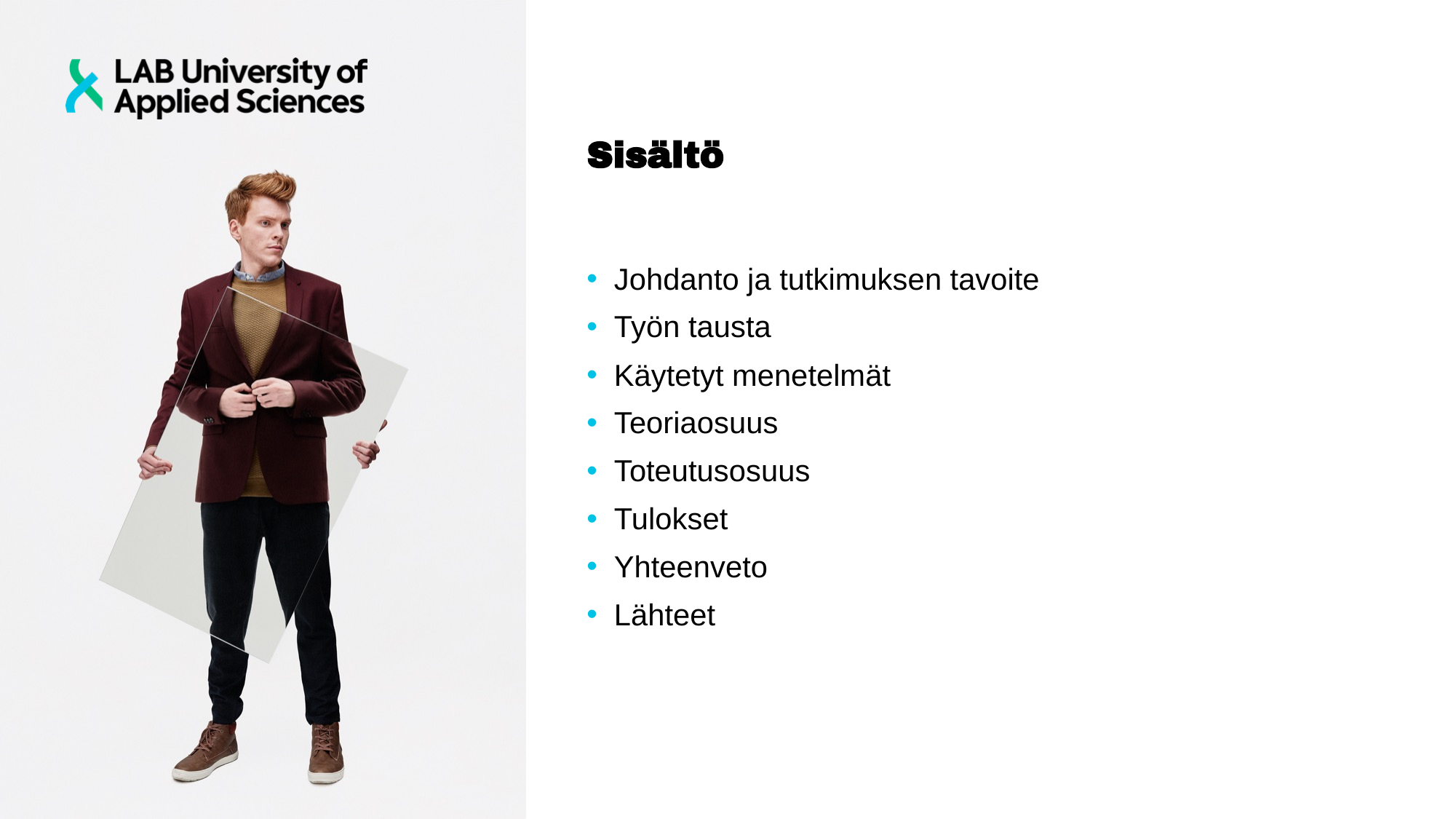

# Sisältö
Johdanto ja tutkimuksen tavoite
Työn tausta
Käytetyt menetelmät
Teoriaosuus
Toteutusosuus
Tulokset
Yhteenveto
Lähteet